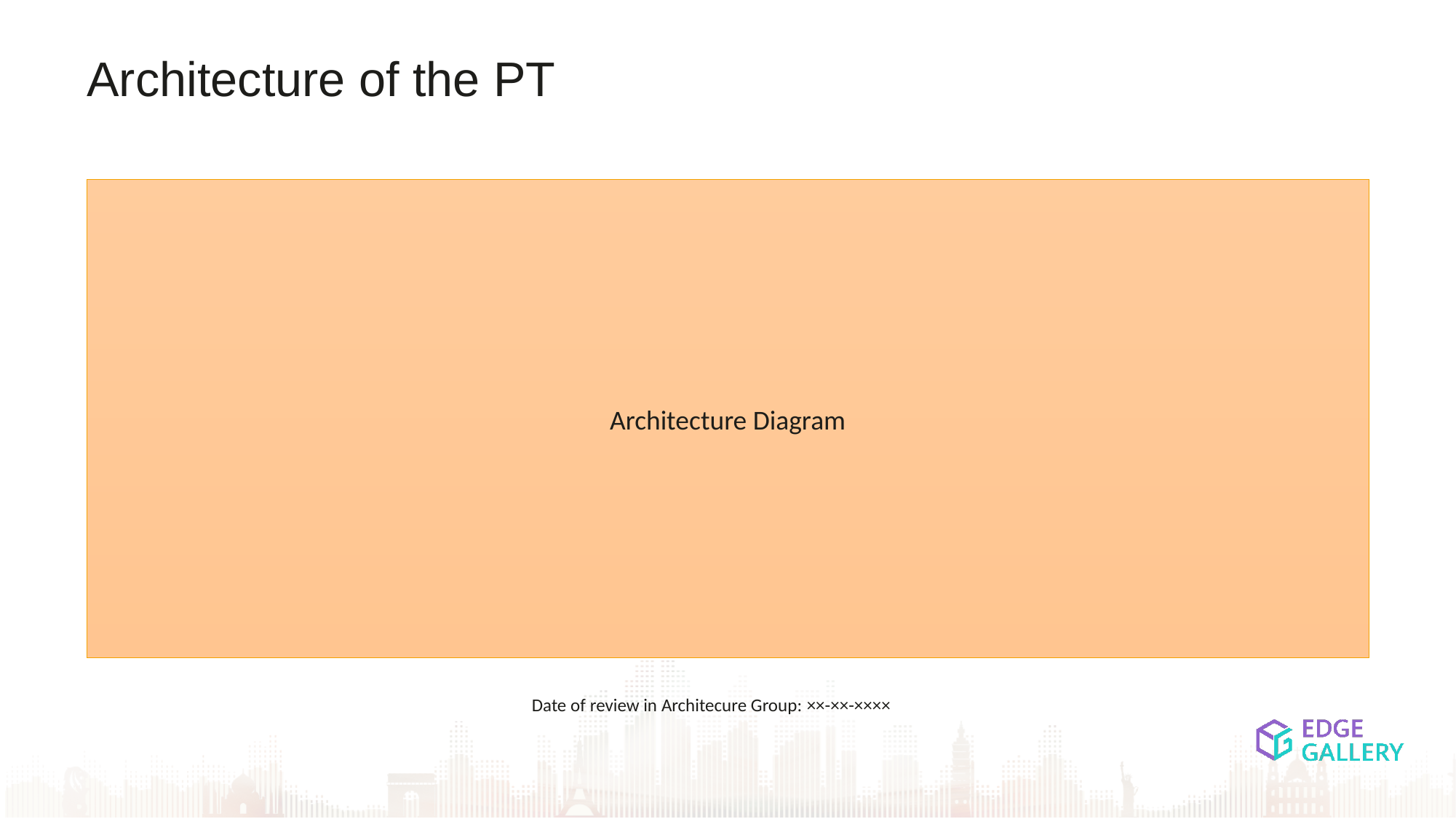

Architecture of the PT
Architecture Diagram
Date of review in Architecure Group: ××-××-××××